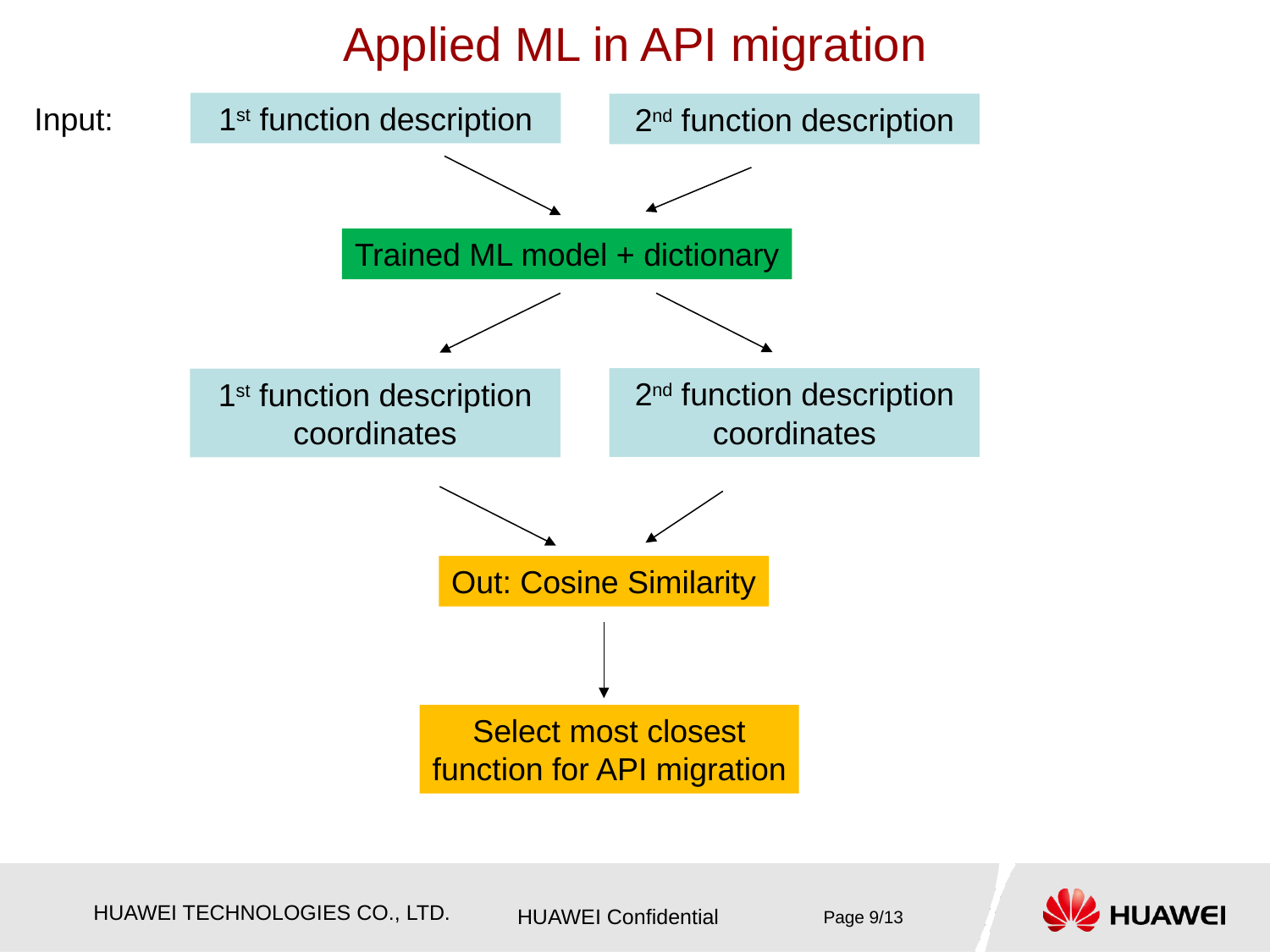

# Applied ML in API migration
Input:
1st function description
2nd function description
Trained ML model + dictionary
2nd function description coordinates
1st function description coordinates
Out: Cosine Similarity
Select most closest
function for API migration

Page 9/13